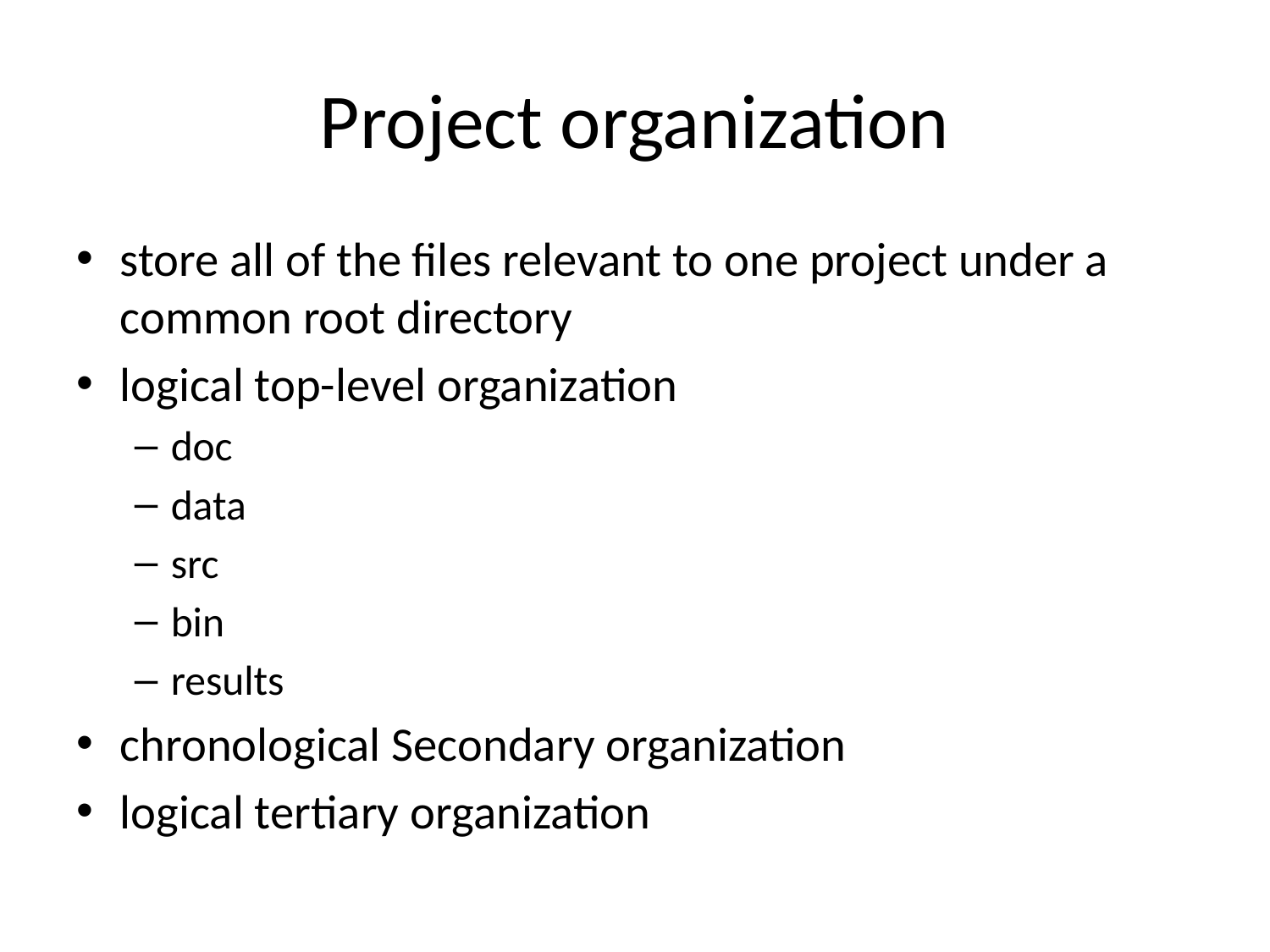

# Project organization
store all of the files relevant to one project under a common root directory
logical top-level organization
doc
data
src
bin
results
chronological Secondary organization
logical tertiary organization